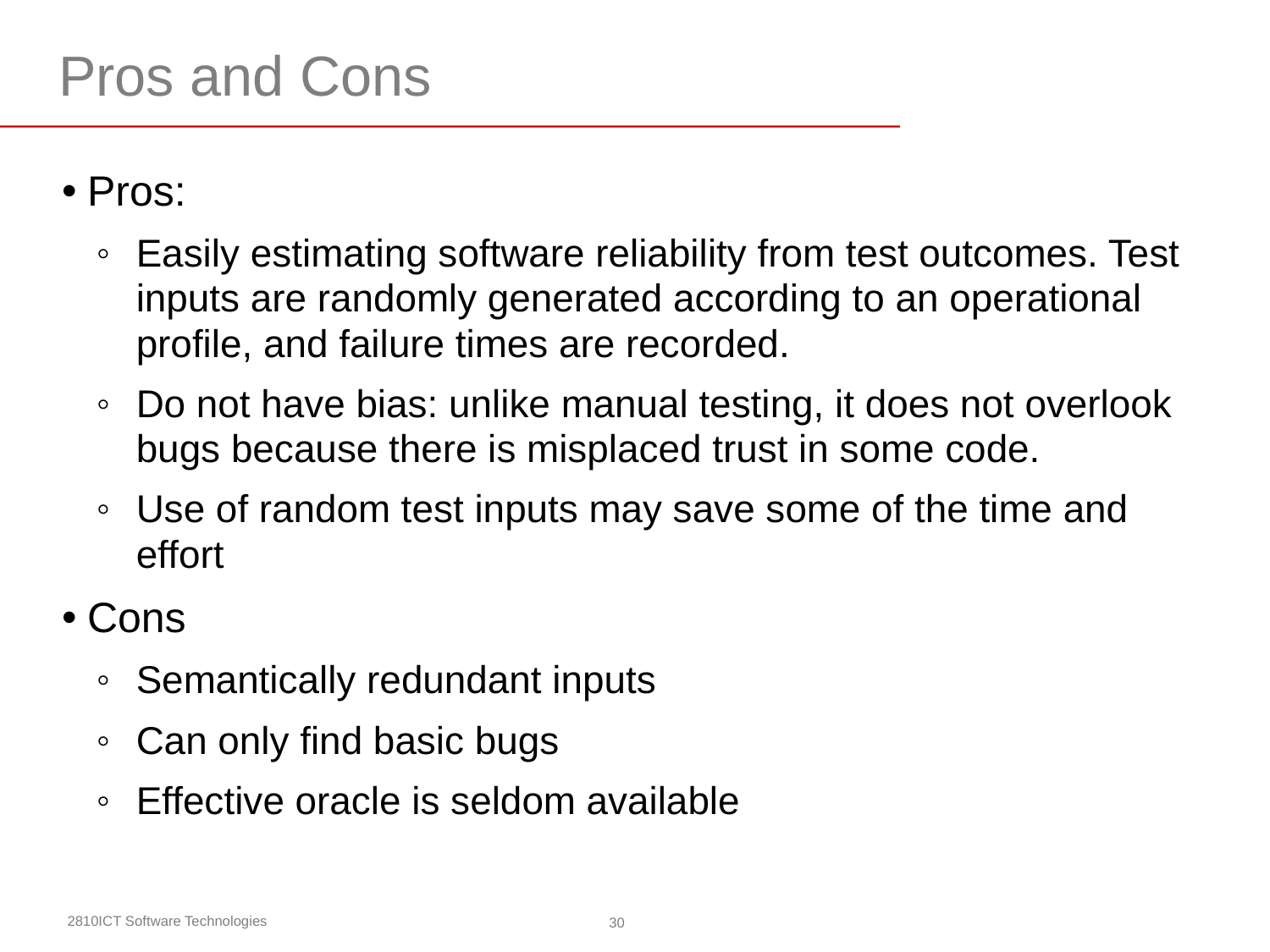

# Pros and Cons
Pros:
Easily estimating software reliability from test outcomes. Test inputs are randomly generated according to an operational profile, and failure times are recorded.
Do not have bias: unlike manual testing, it does not overlook bugs because there is misplaced trust in some code.
Use of random test inputs may save some of the time and effort
Cons
Semantically redundant inputs
Can only find basic bugs
Effective oracle is seldom available